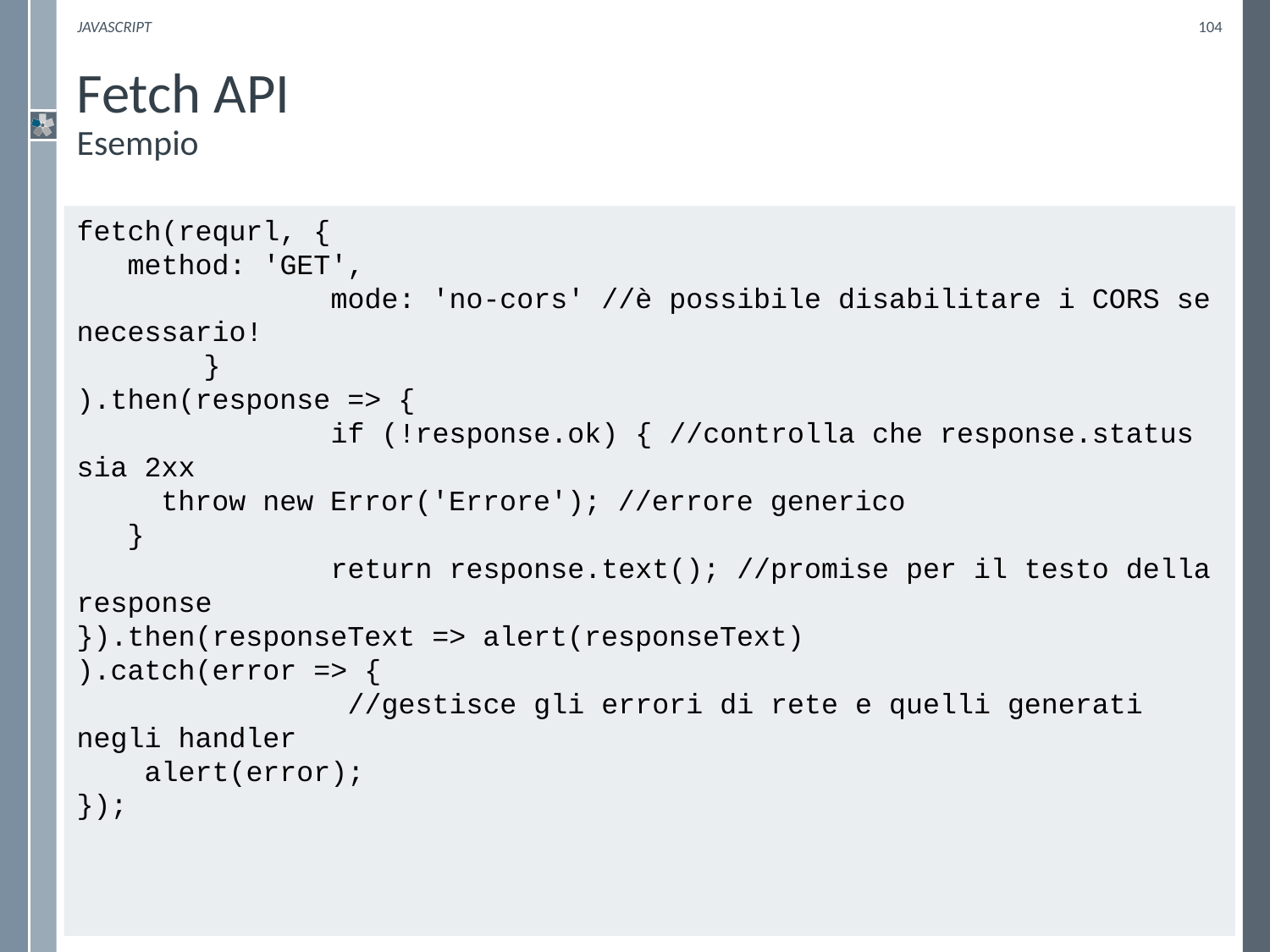

Javascript
104
# Fetch API Esempio
fetch(requrl, {
   method: 'GET',
		mode: 'no-cors' //è possibile disabilitare i CORS se necessario!
	}
).then(response => {
		if (!response.ok) { //controlla che response.status sia 2xx
     throw new Error('Errore'); //errore generico
   }
		return response.text(); //promise per il testo della response
}).then(responseText => alert(responseText)
).catch(error => {
		 //gestisce gli errori di rete e quelli generati negli handler
    alert(error);
});